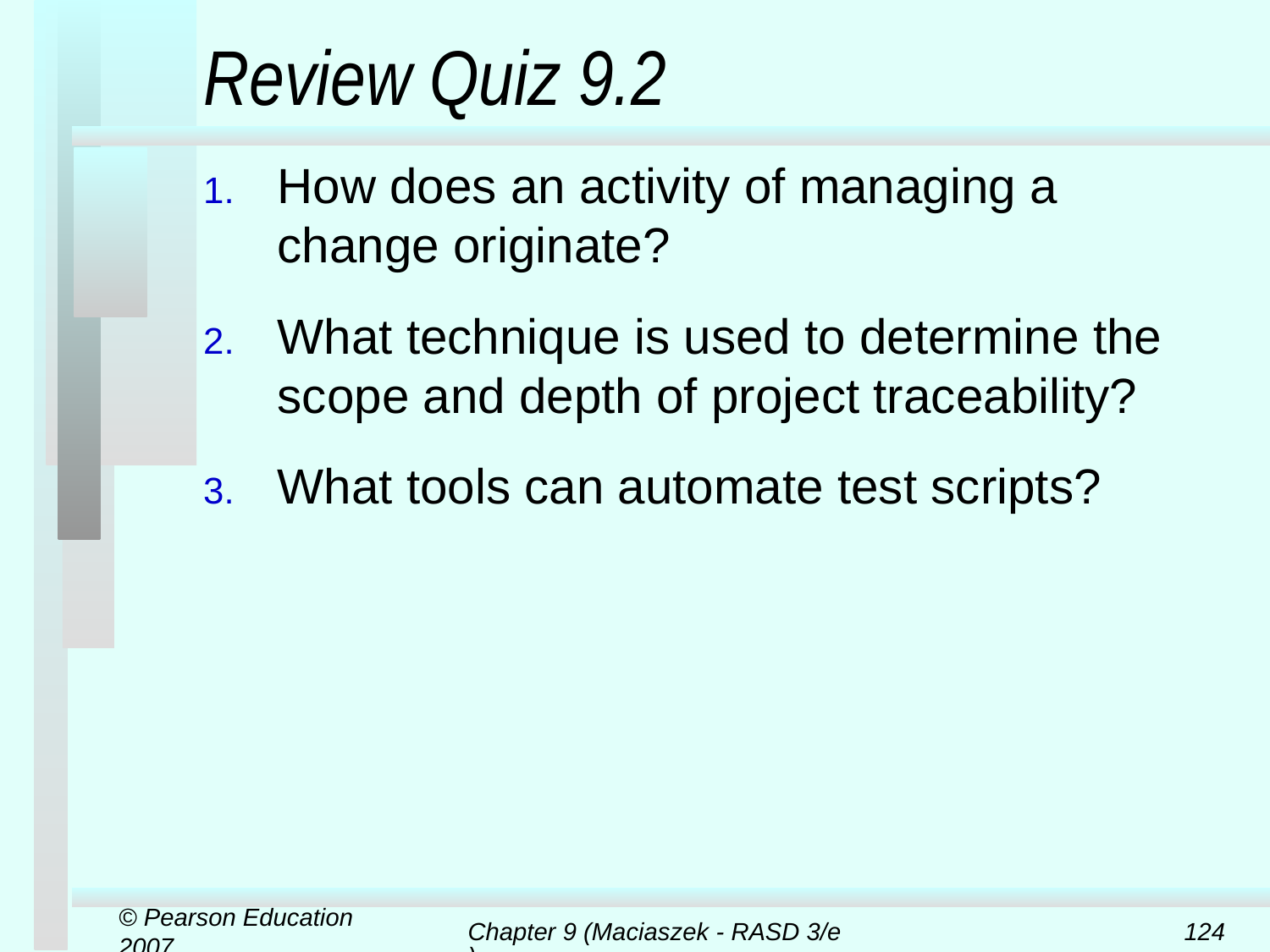

# Review Quiz 9.2
How does an activity of managing a change originate?
What technique is used to determine the scope and depth of project traceability?
What tools can automate test scripts?
© Pearson Education 2007
Chapter 9 (Maciaszek - RASD 3/e)
124